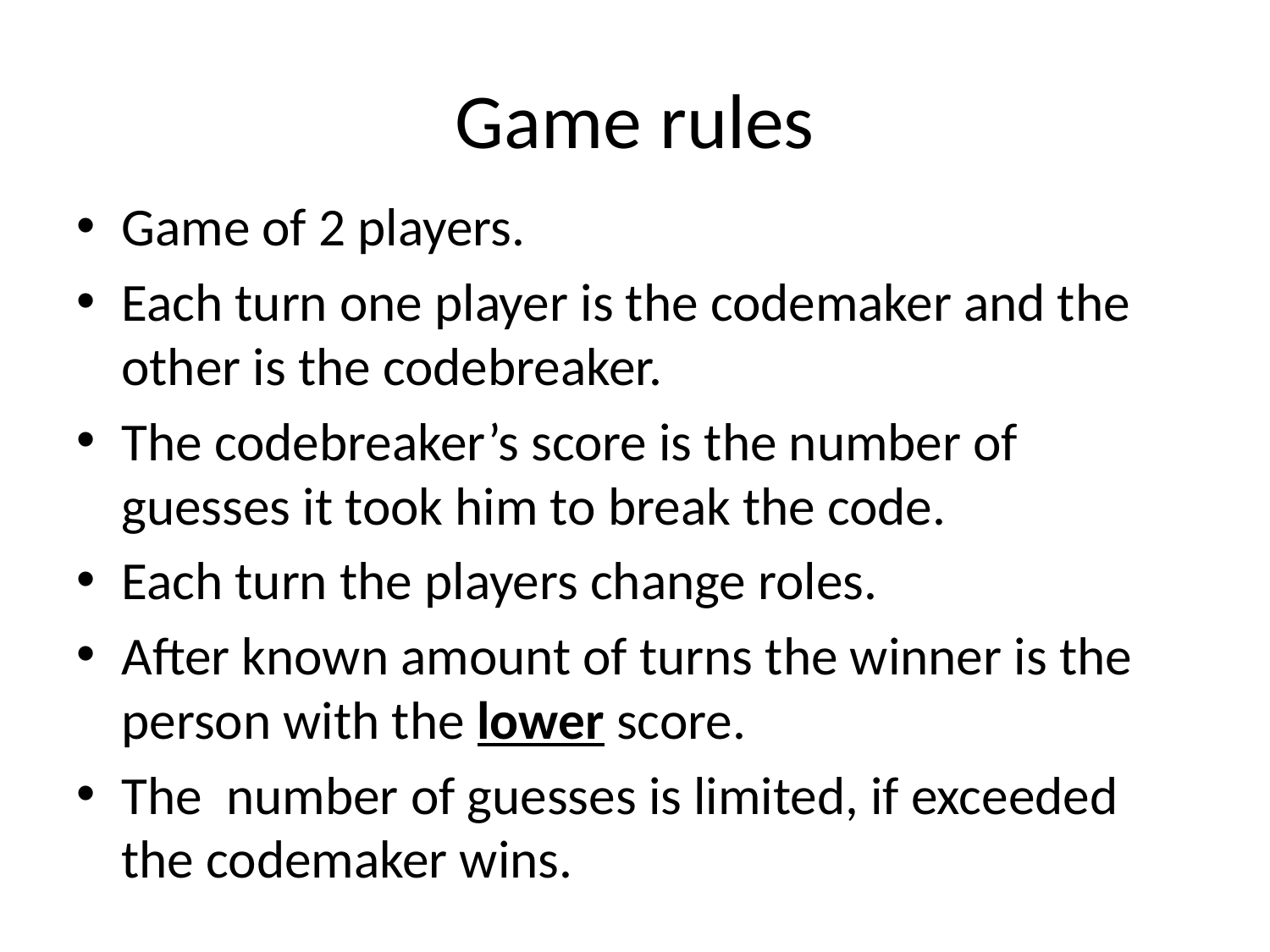

# Game rules
Game of 2 players.
Each turn one player is the codemaker and the other is the codebreaker.
The codebreaker’s score is the number of guesses it took him to break the code.
Each turn the players change roles.
After known amount of turns the winner is the person with the lower score.
The  number of guesses is limited, if exceeded the codemaker wins.